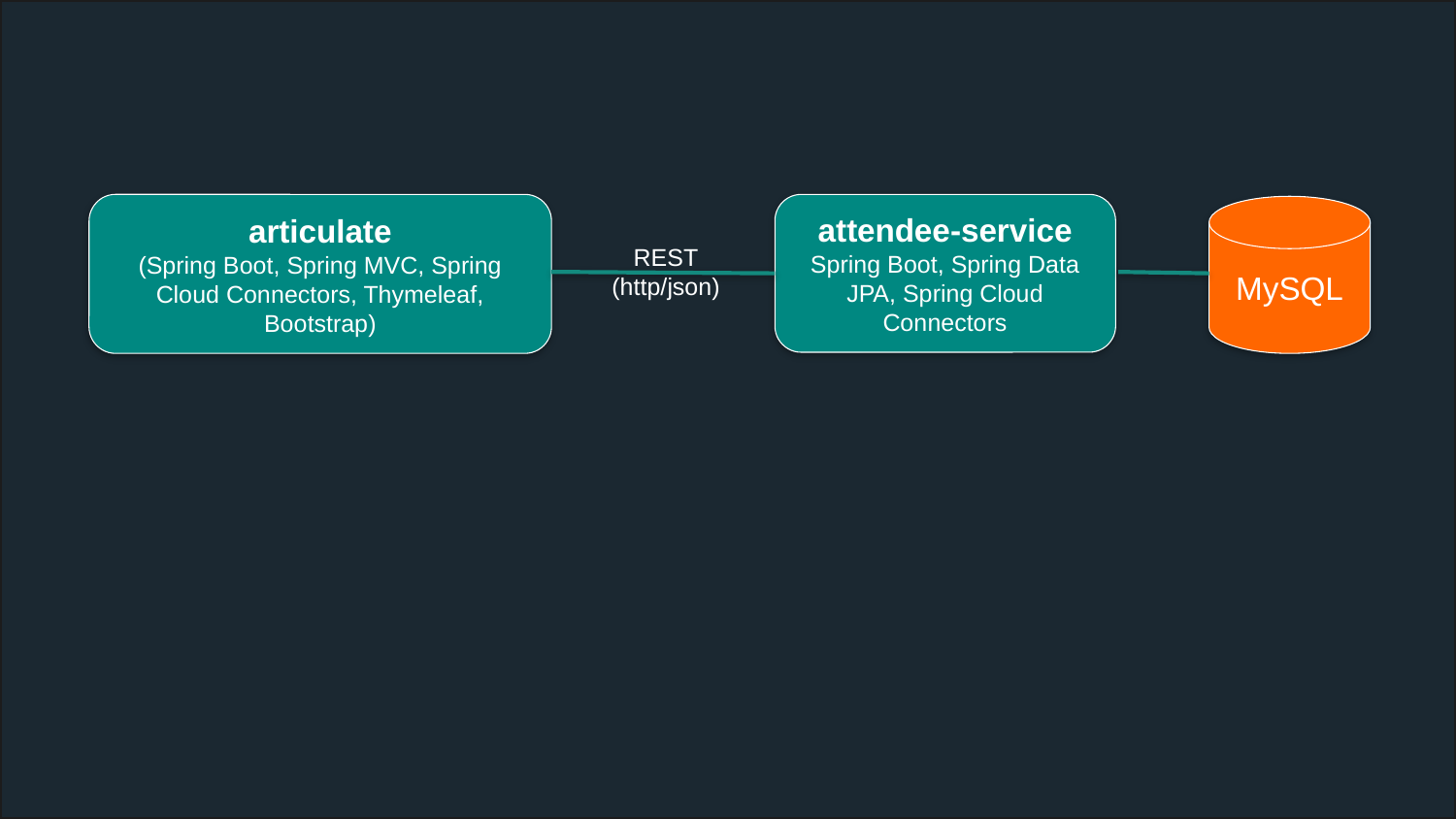

articulate
(Spring Boot, Spring MVC, Spring Cloud Connectors, Thymeleaf, Bootstrap)
attendee-service
Spring Boot, Spring Data JPA, Spring Cloud Connectors
MySQL
REST
(http/json)